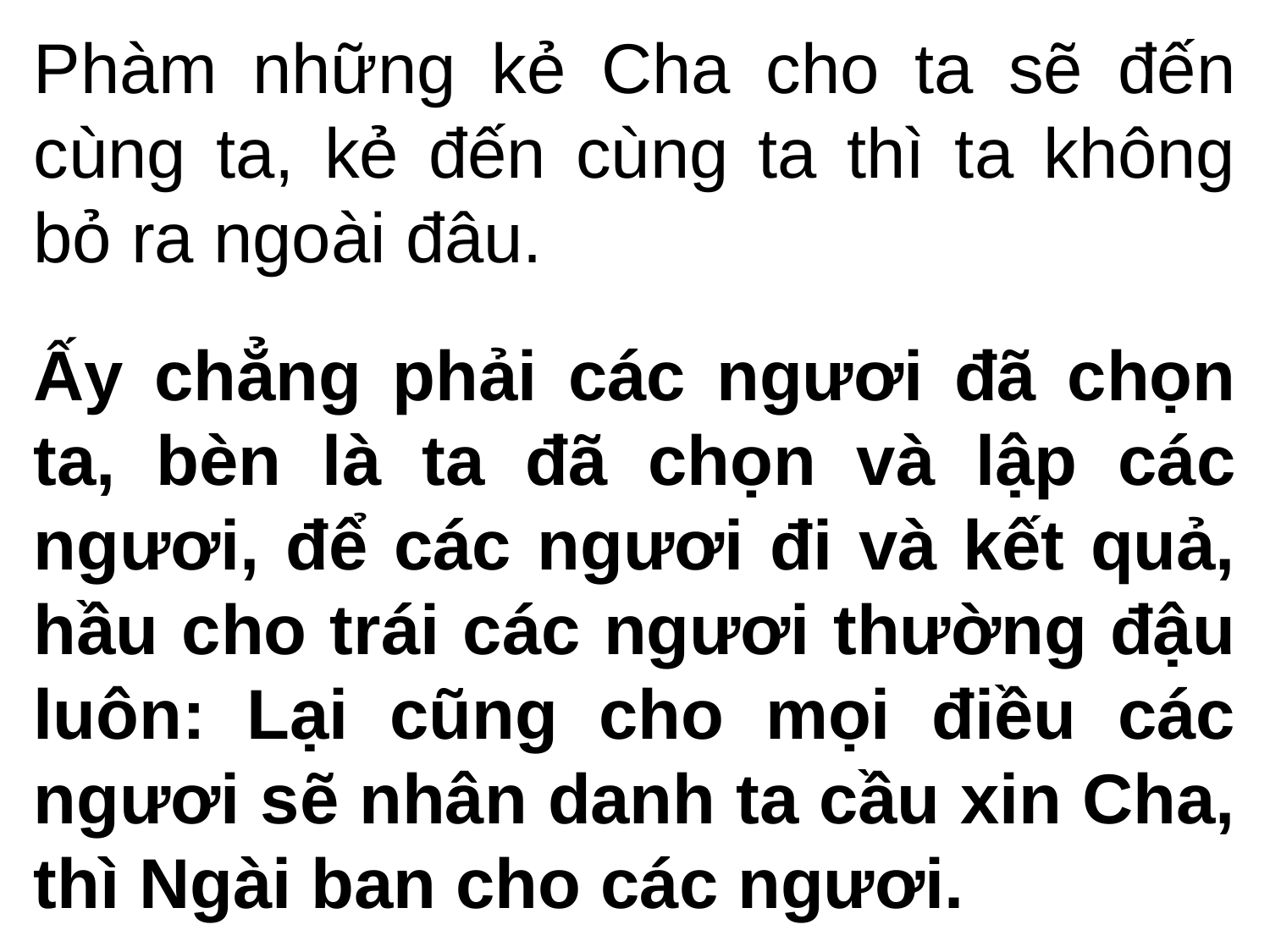

Phàm những kẻ Cha cho ta sẽ đến cùng ta, kẻ đến cùng ta thì ta không bỏ ra ngoài đâu.

Ấy chẳng phải các ngươi đã chọn ta, bèn là ta đã chọn và lập các ngươi, để các ngươi đi và kết quả, hầu cho trái các ngươi thường đậu luôn: Lại cũng cho mọi điều các ngươi sẽ nhân danh ta cầu xin Cha, thì Ngài ban cho các ngươi.